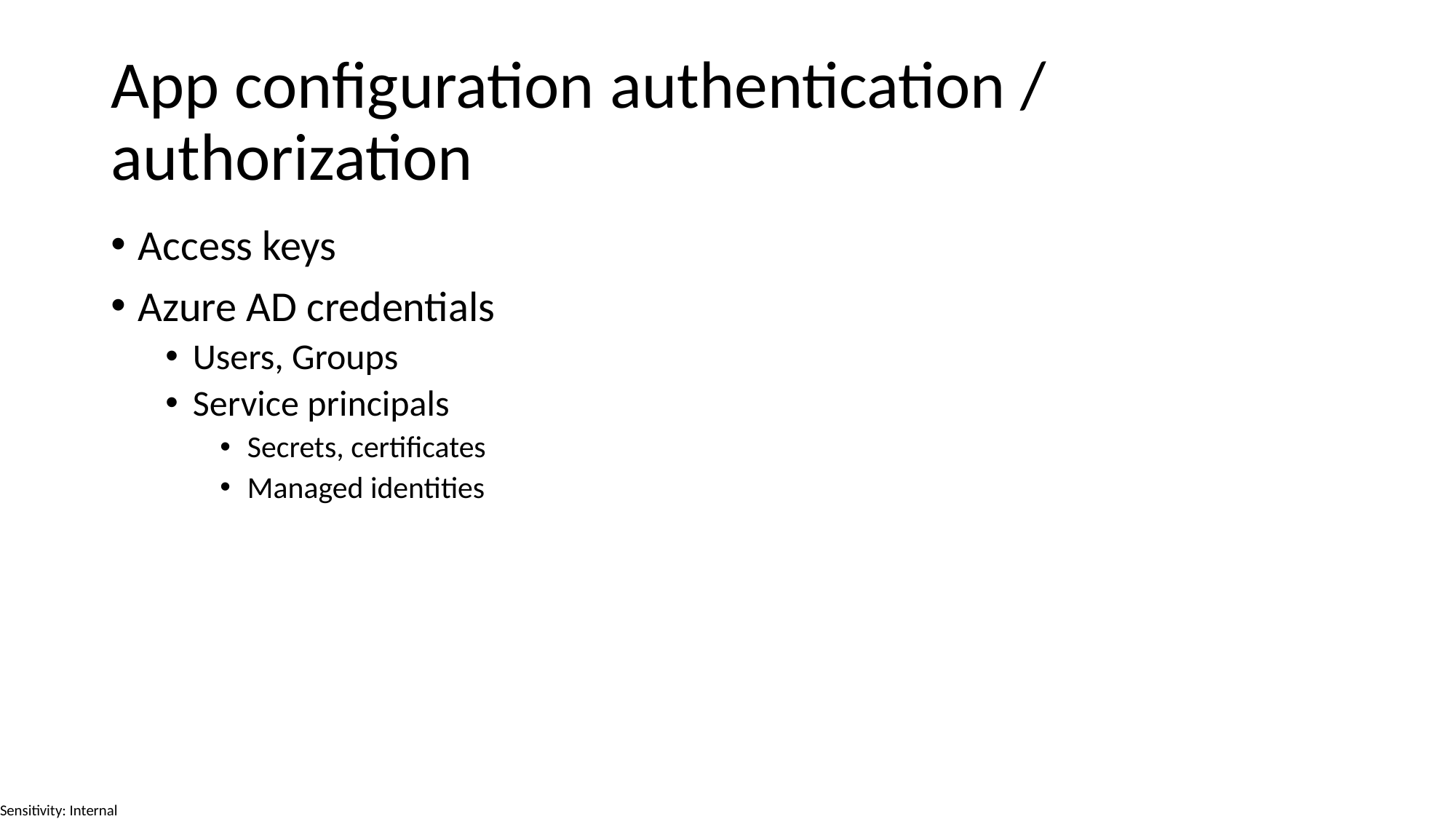

# App configuration authentication / authorization
Access keys
Azure AD credentials
Users, Groups
Service principals
Secrets, certificates
Managed identities